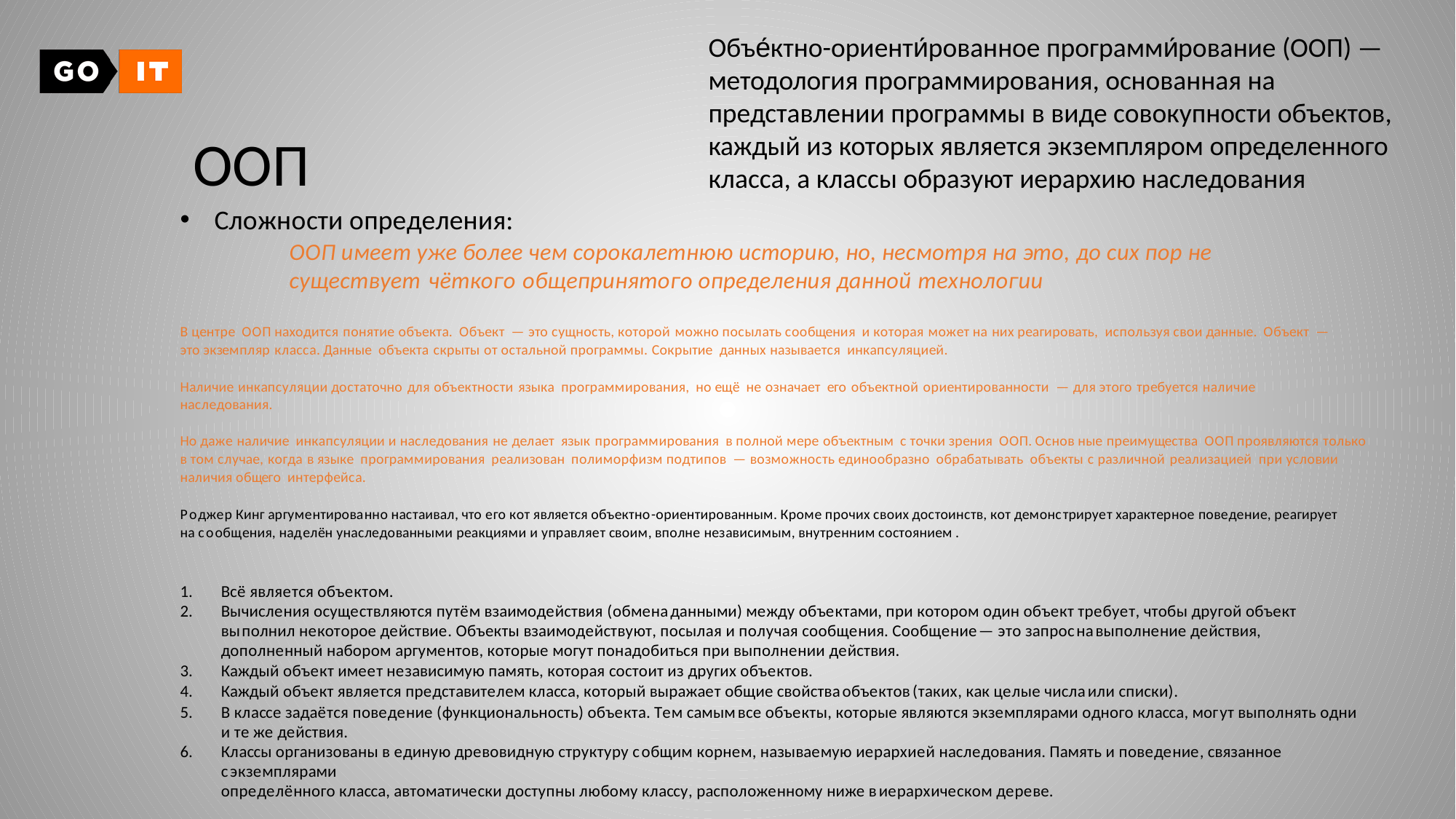

Объе́ктно-ориенти́рованное программи́рование (ООП) — методология программирования, основанная на представлении программы в виде совокупности объектов, каждый из которых является экземпляром определенного класса, а классы образуют иерархию наследования
ООП
Сложности определения:
ООП имеет уже более чем сорокалетнюю историю, но, несмотря на это, до сих пор не существует чёткого общепринятого определения данной технологии
В центре  ООП находится понятие объекта.  Объект  — это сущность, которой можно посылать сообщения  и которая может на них реагировать,  используя свои данные.  Объект  — это экземпляр класса. Данные  объекта скрыты от остальной программы. Сокрытие  данных называется  инкапсуляцией.

Наличие инкапсуляции достаточно для объектности языка  программирования,  но ещё  не означает  его объектной ориентированности  — для этого требуется наличие  наследования.

Но даже наличие  инкапсуляции и наследования не делает  язык программирования  в полной мере объектным  с точки зрения  ООП. Основ ные преимущества  ООП проявляются только в том случае, когда в языке  программирования  реализован  полиморфизм подтипов  — возможность единообразно  обрабатывать  объекты с различной реализацией  при условии наличия общего  интерфейса.

Роджер Кинг аргументированно настаивал, что его кот является объектно-ориентированным. Кроме прочих своих достоинств, кот демонстрирует характерное поведение, реагирует на сообщения, наделён унаследованными реакциями и управляет своим, вполне независимым, внутренним состоянием .

Всё является объектом.
Вычисления осуществляются путём взаимодействия (обменаданными) между объектами, при котором один объект требует, чтобы другой объект выполнил некоторое действие. Объекты взаимодействуют, посылая и получая сообщения. Сообщение— это запроснавыполнение действия, дополненный набором аргументов, которые могут понадобиться при выполнении действия.
Каждый объект имеет независимую память, которая состоит из других объектов.
Каждый объект является представителем класса, который выражает общие свойстваобъектов(таких, как целые числаили списки).
В классе задаётся поведение (функциональность) объекта. Тем самымвсе объекты, которые являются экземплярами одного класса, могут выполнять одни и те же действия.
Классы организованы в единую древовидную структуру собщим корнем, называемую иерархией наследования. Память и поведение, связанное сэкземплярами
определённого класса, автоматически доступны любому классу, расположенному ниже виерархическом дереве.